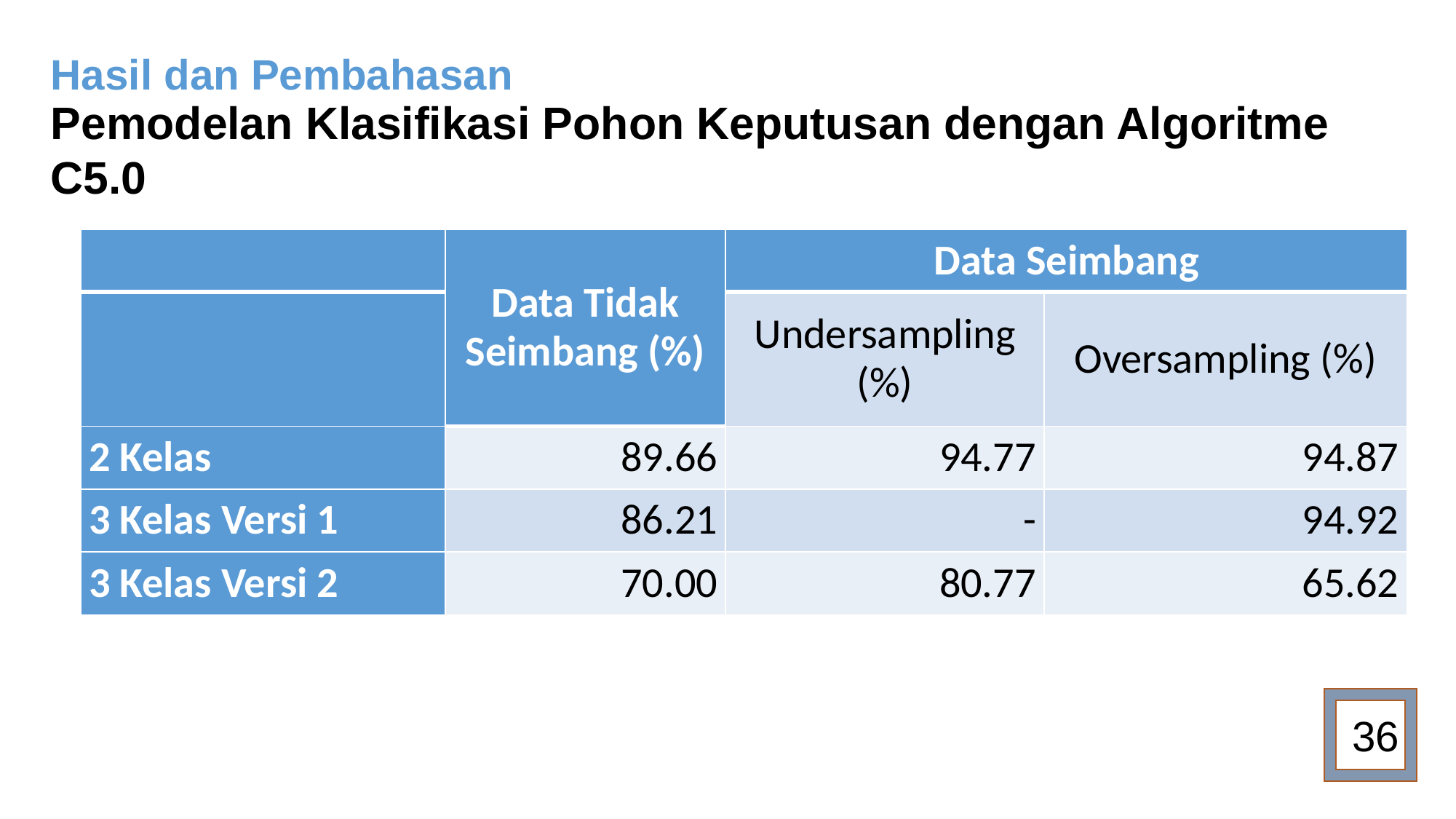

Hasil dan Pembahasan
Pemodelan Klasifikasi Pohon Keputusan dengan Algoritme C5.0
|  | Data Tidak Seimbang (%) | Data Seimbang |  |
| --- | --- | --- | --- |
|  |  | Undersampling (%) | Oversampling (%) |
| 2 Kelas | 89.66 | 94.77 | 94.87 |
| 3 Kelas Versi 1 | 86.21 | - | 94.92 |
| 3 Kelas Versi 2 | 70.00 | 80.77 | 65.62 |

36